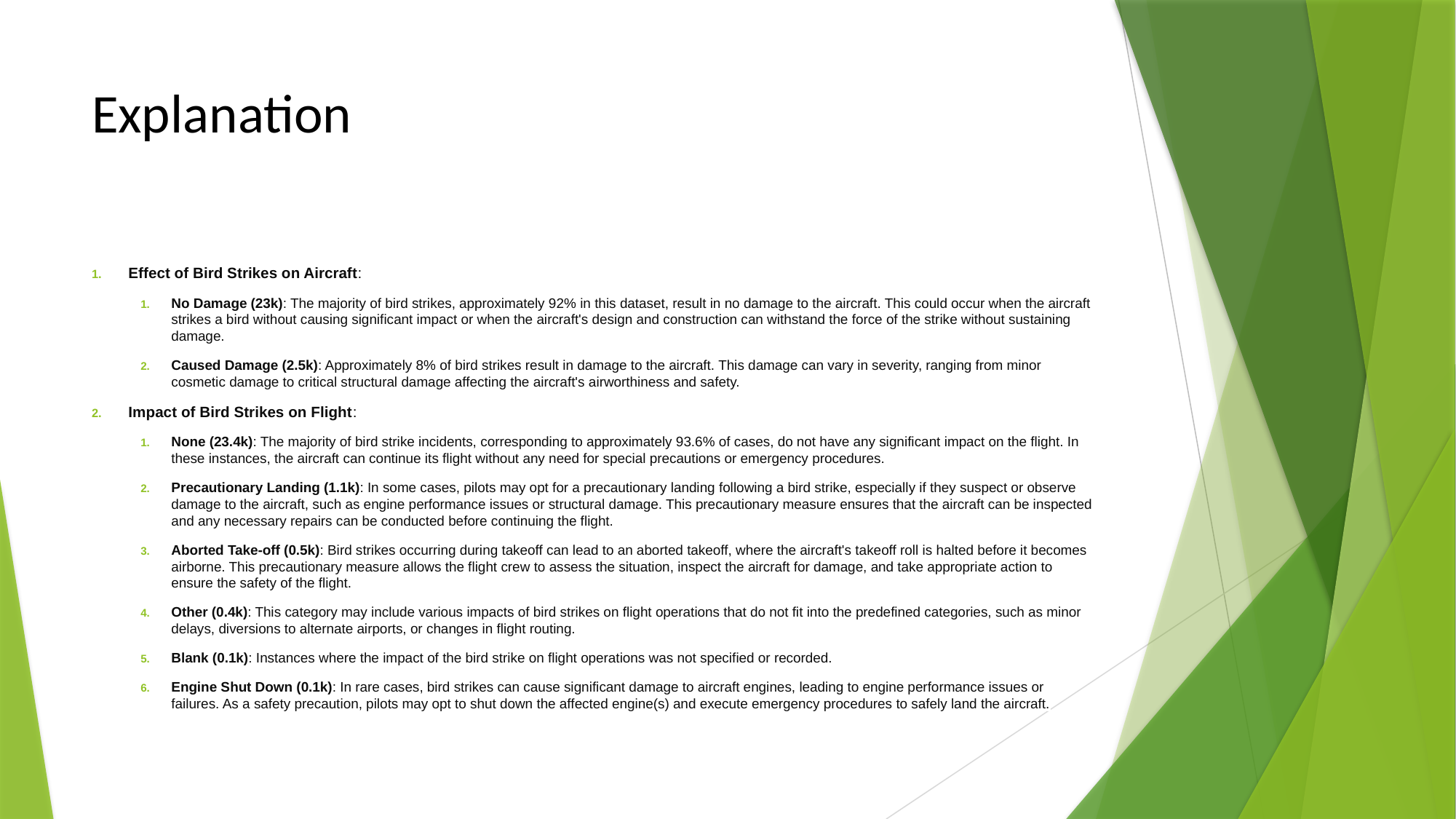

# Explanation
Effect of Bird Strikes on Aircraft:
No Damage (23k): The majority of bird strikes, approximately 92% in this dataset, result in no damage to the aircraft. This could occur when the aircraft strikes a bird without causing significant impact or when the aircraft's design and construction can withstand the force of the strike without sustaining damage.
Caused Damage (2.5k): Approximately 8% of bird strikes result in damage to the aircraft. This damage can vary in severity, ranging from minor cosmetic damage to critical structural damage affecting the aircraft's airworthiness and safety.
Impact of Bird Strikes on Flight:
None (23.4k): The majority of bird strike incidents, corresponding to approximately 93.6% of cases, do not have any significant impact on the flight. In these instances, the aircraft can continue its flight without any need for special precautions or emergency procedures.
Precautionary Landing (1.1k): In some cases, pilots may opt for a precautionary landing following a bird strike, especially if they suspect or observe damage to the aircraft, such as engine performance issues or structural damage. This precautionary measure ensures that the aircraft can be inspected and any necessary repairs can be conducted before continuing the flight.
Aborted Take-off (0.5k): Bird strikes occurring during takeoff can lead to an aborted takeoff, where the aircraft's takeoff roll is halted before it becomes airborne. This precautionary measure allows the flight crew to assess the situation, inspect the aircraft for damage, and take appropriate action to ensure the safety of the flight.
Other (0.4k): This category may include various impacts of bird strikes on flight operations that do not fit into the predefined categories, such as minor delays, diversions to alternate airports, or changes in flight routing.
Blank (0.1k): Instances where the impact of the bird strike on flight operations was not specified or recorded.
Engine Shut Down (0.1k): In rare cases, bird strikes can cause significant damage to aircraft engines, leading to engine performance issues or failures. As a safety precaution, pilots may opt to shut down the affected engine(s) and execute emergency procedures to safely land the aircraft.